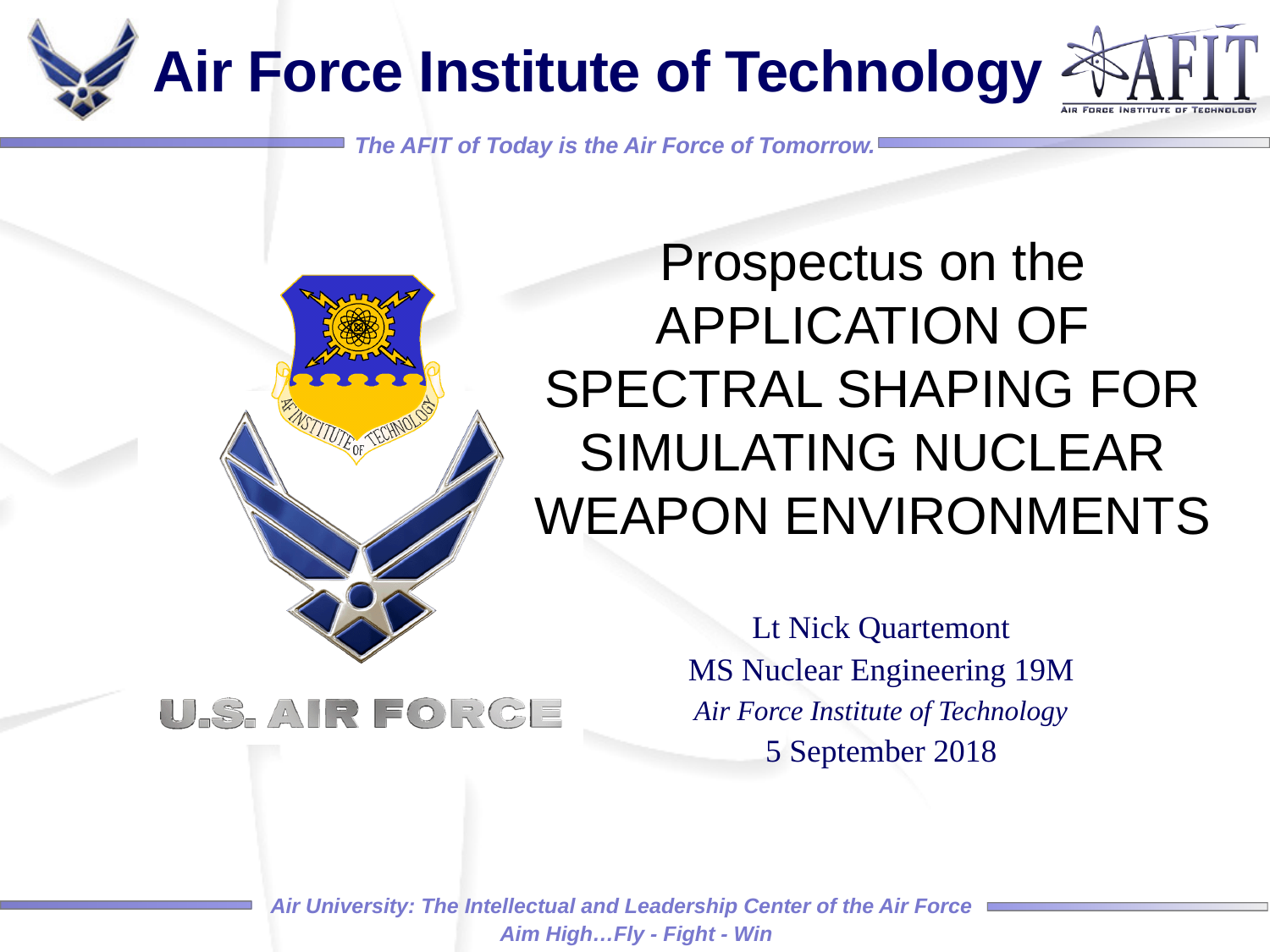

Prospectus on the APPLICATION OF SPECTRAL SHAPING FOR SIMULATING NUCLEAR WEAPON ENVIRONMENTS
Lt Nick Quartemont
MS Nuclear Engineering 19M
Air Force Institute of Technology
5 September 2018